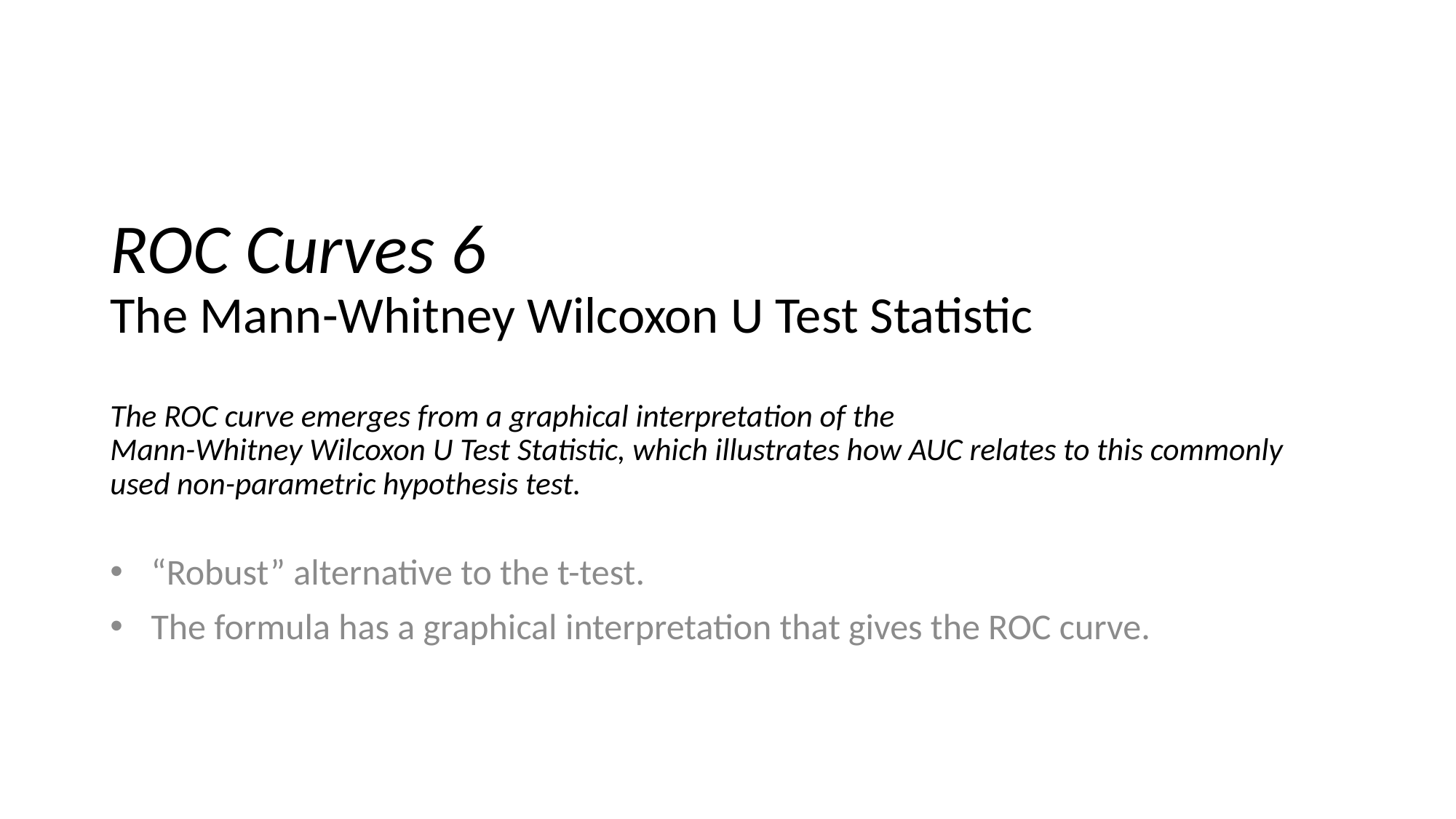

# ROC Curves 6 The Mann-Whitney Wilcoxon U Test Statistic The ROC curve emerges from a graphical interpretation of the Mann-Whitney Wilcoxon U Test Statistic, which illustrates how AUC relates to this commonly used non-parametric hypothesis test.
“Robust” alternative to the t-test.
The formula has a graphical interpretation that gives the ROC curve.